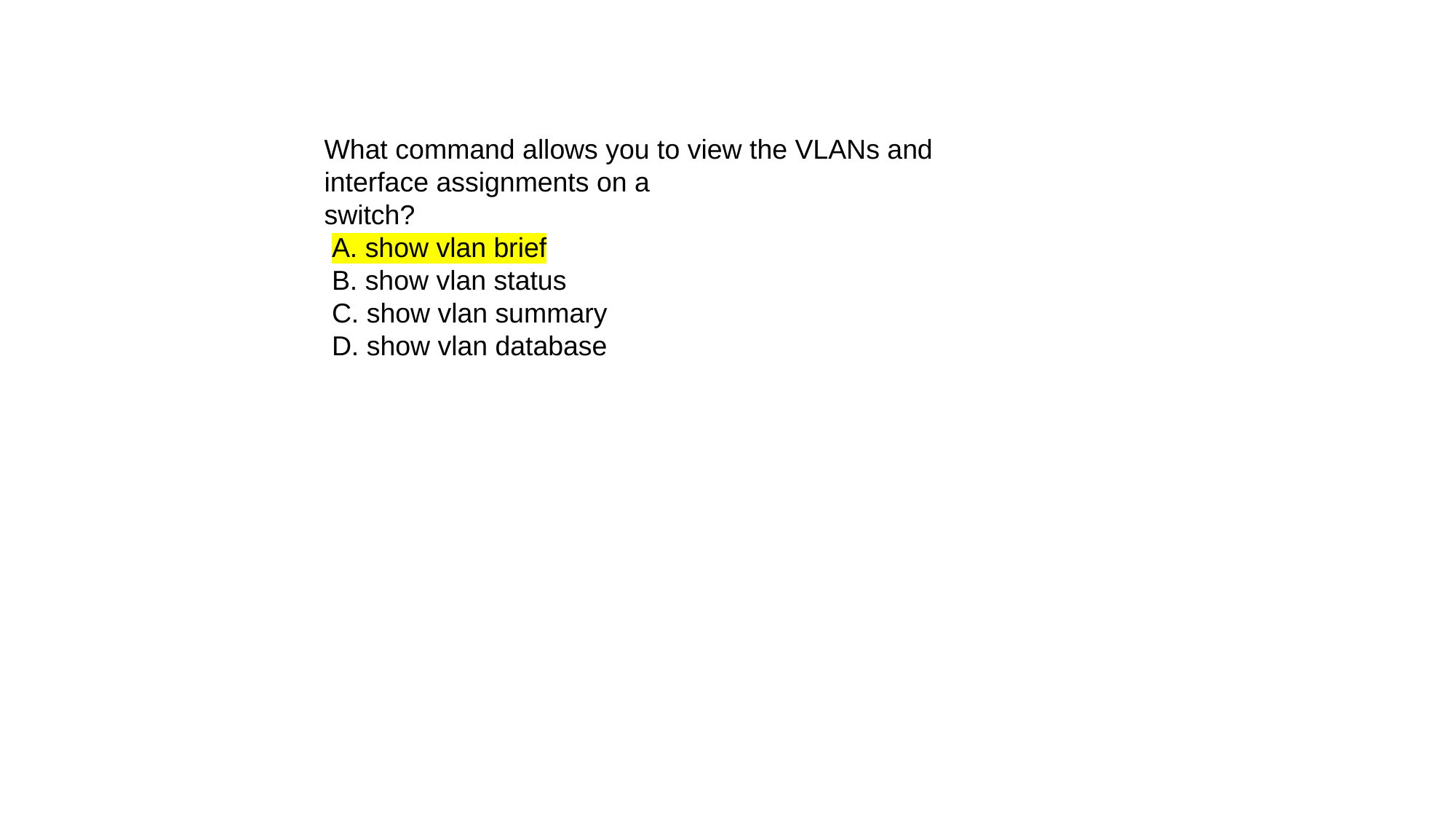

What command allows you to view the VLANs and interface assignments on a
switch?
 A. show vlan brief
 B. show vlan status
 C. show vlan summary
 D. show vlan database